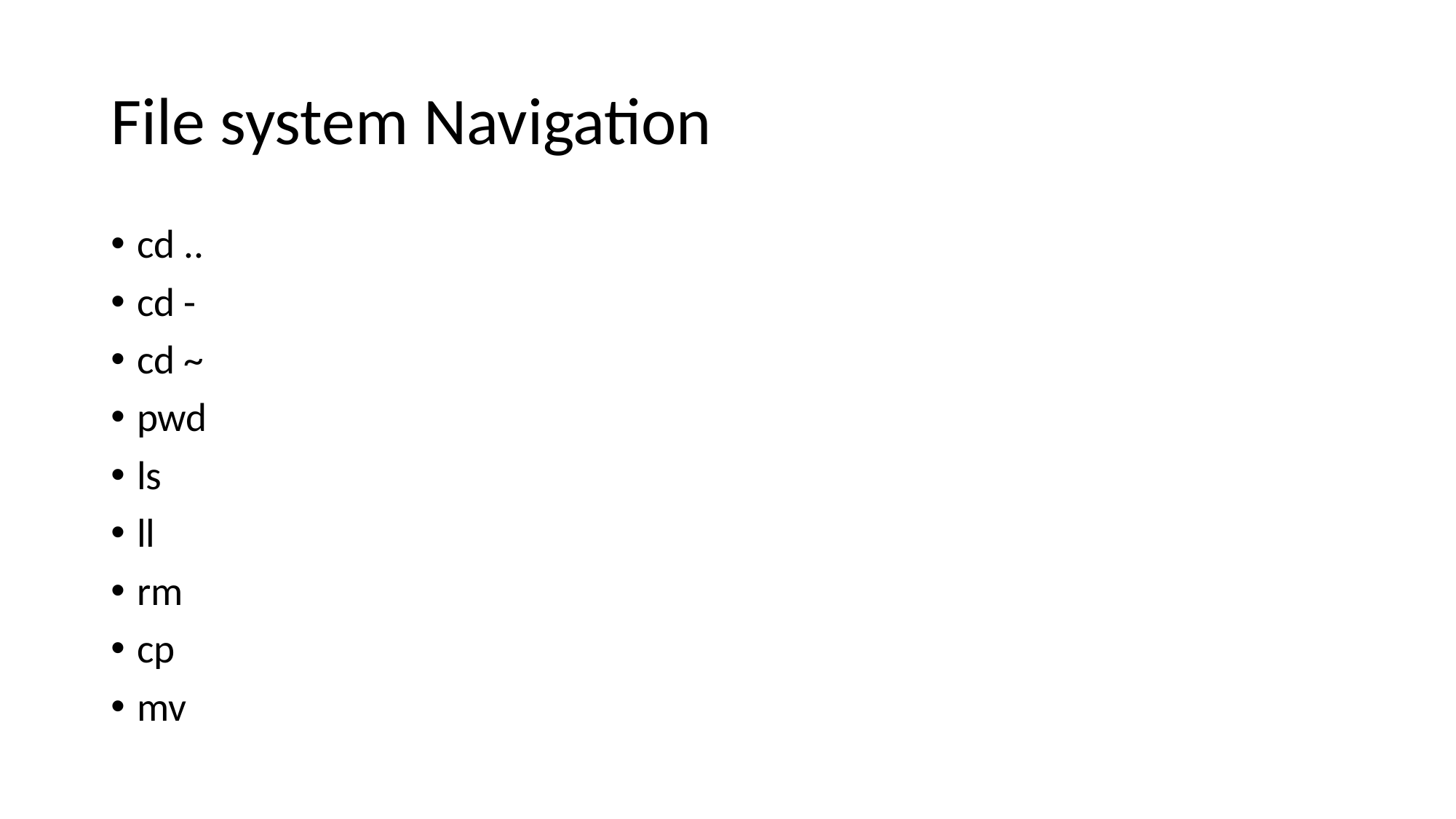

# File system Navigation
cd ..
cd -
cd ~
pwd
ls
ll
rm
cp
mv